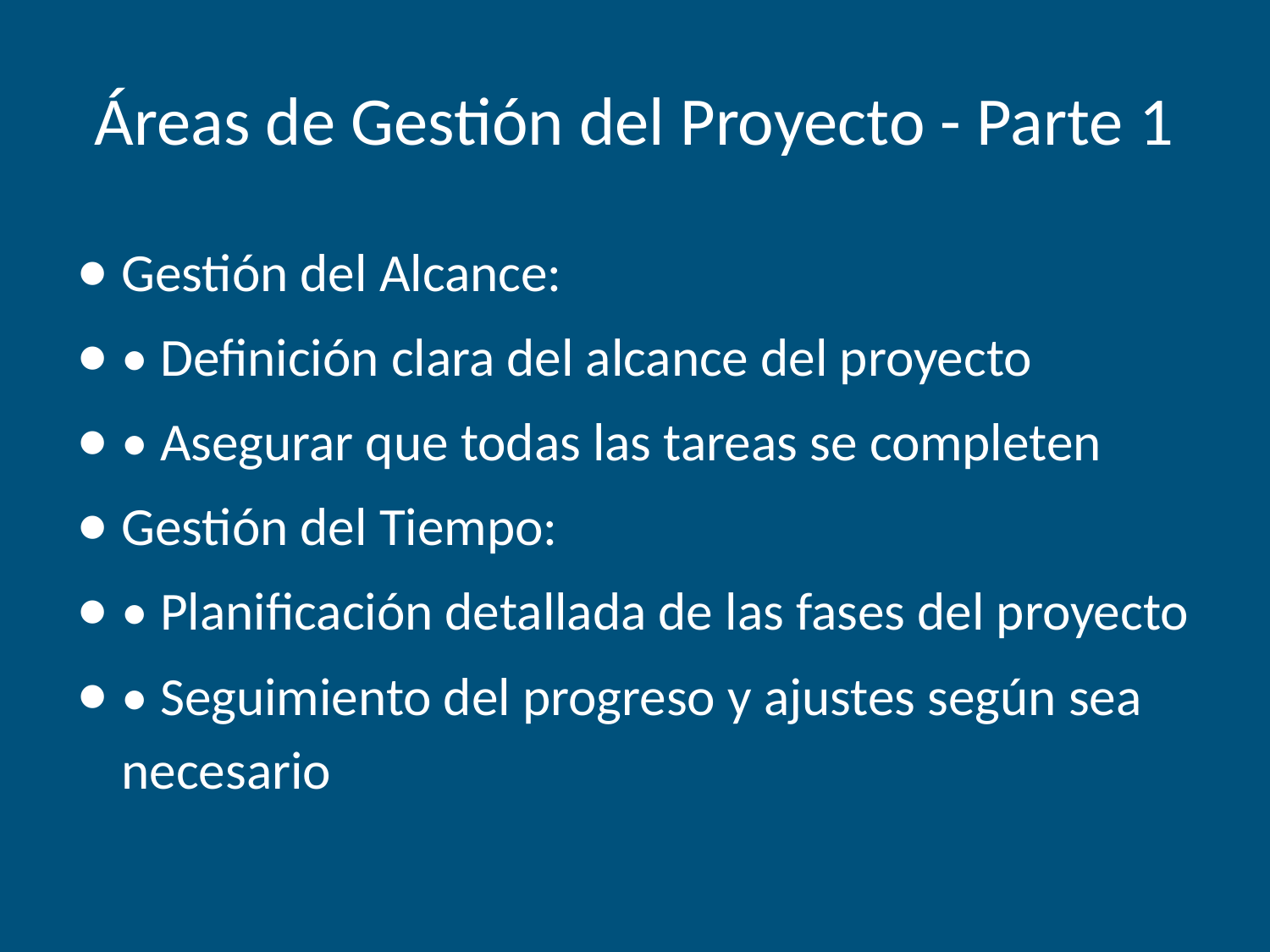

# Áreas de Gestión del Proyecto - Parte 1
Gestión del Alcance:
• Definición clara del alcance del proyecto
• Asegurar que todas las tareas se completen
Gestión del Tiempo:
• Planificación detallada de las fases del proyecto
• Seguimiento del progreso y ajustes según sea necesario